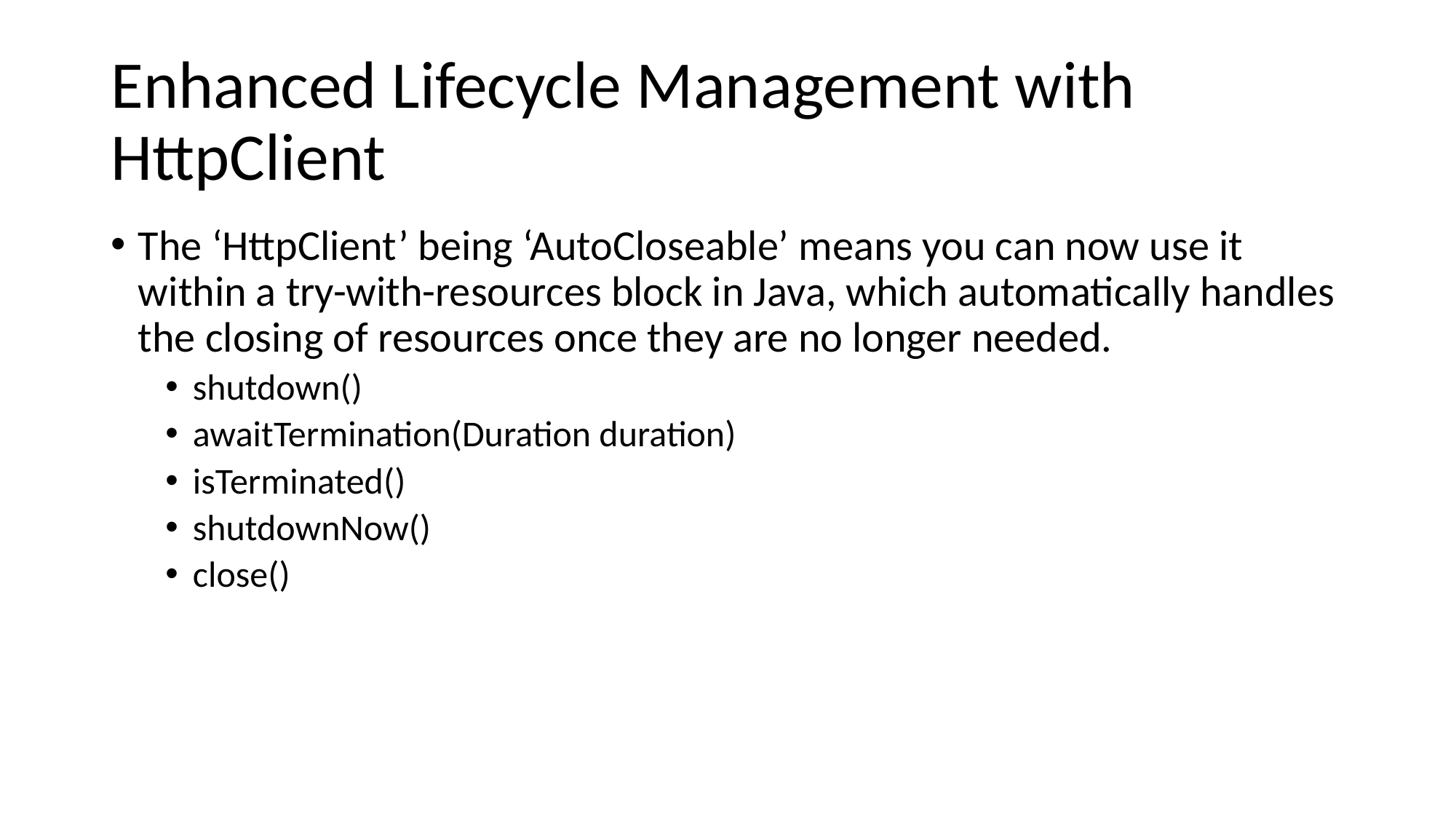

# Enhanced Lifecycle Management with HttpClient
The ‘HttpClient’ being ‘AutoCloseable’ means you can now use it within a try-with-resources block in Java, which automatically handles the closing of resources once they are no longer needed.
shutdown()
awaitTermination(Duration duration)
isTerminated()
shutdownNow()
close()